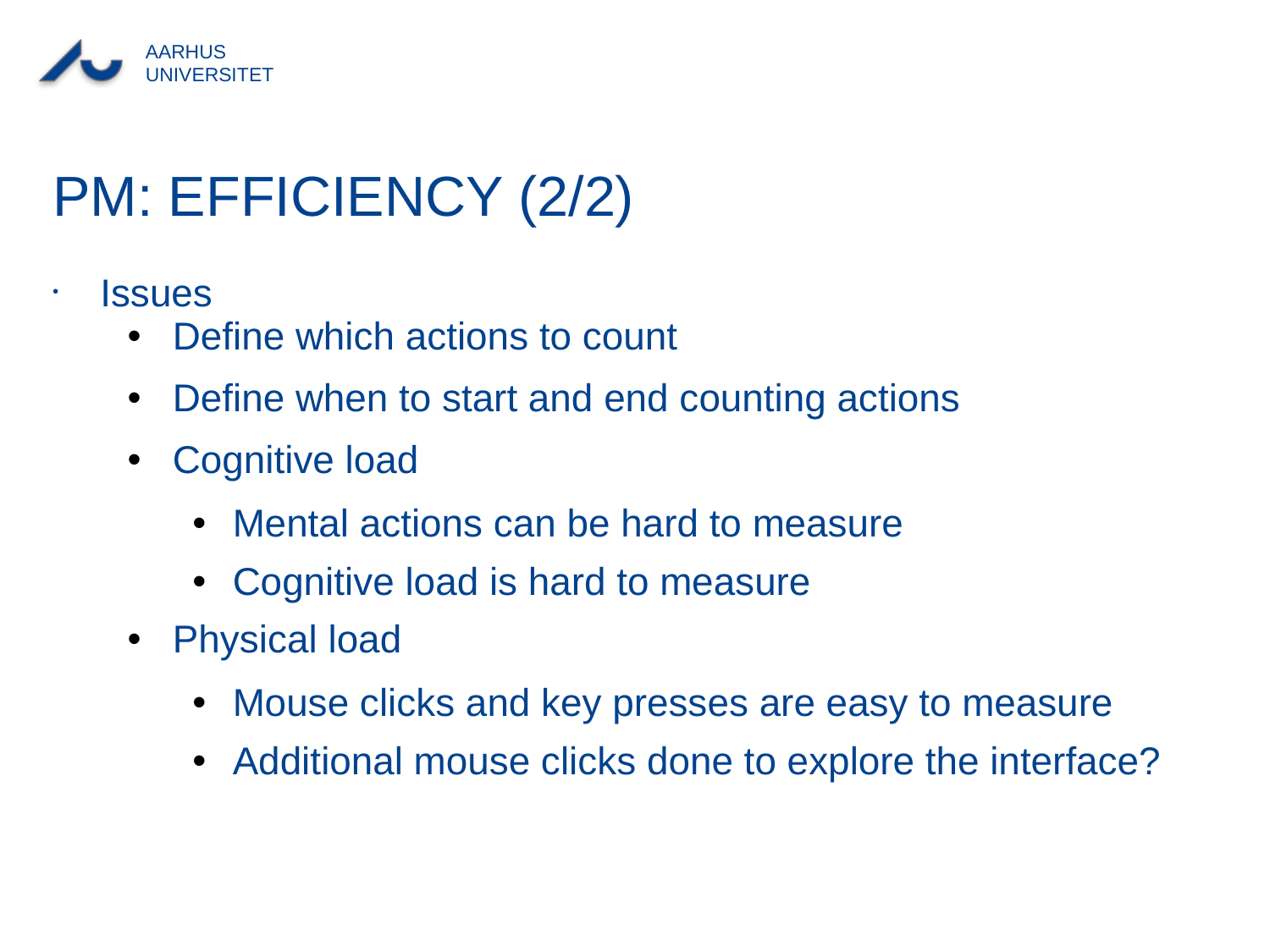

# PM: Efficiency (2/2)
Issues
Define which actions to count
Define when to start and end counting actions
Cognitive load
Mental actions can be hard to measure
Cognitive load is hard to measure
Physical load
Mouse clicks and key presses are easy to measure
Additional mouse clicks done to explore the interface?